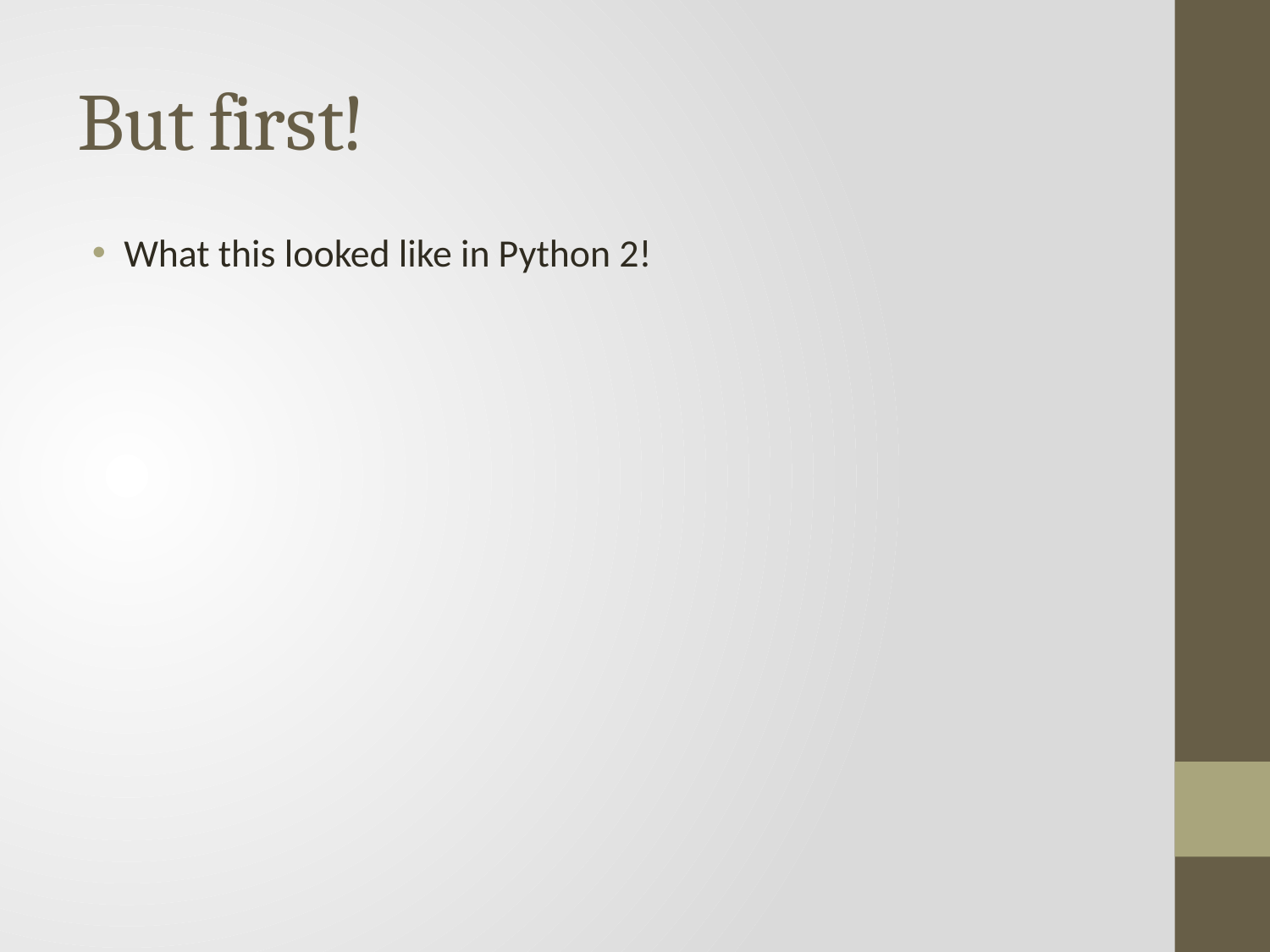

# But first!
What this looked like in Python 2!